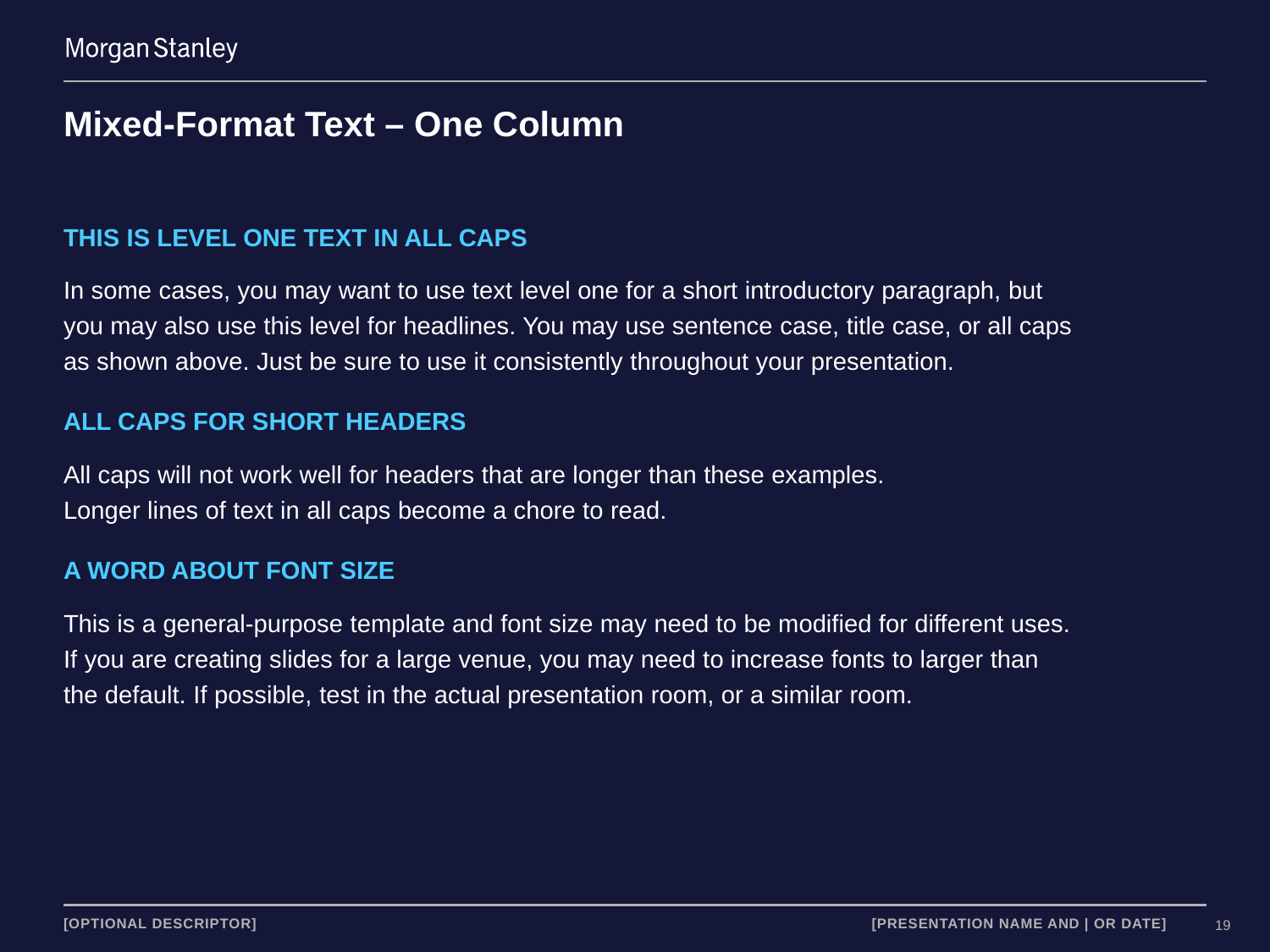

# Mixed-Format Text – One Column
THIS IS LEVEL ONE TEXT IN ALL CAPS
In some cases, you may want to use text level one for a short introductory paragraph, but you may also use this level for headlines. You may use sentence case, title case, or all caps as shown above. Just be sure to use it consistently throughout your presentation.
ALL CAPS FOR SHORT HEADERS
All caps will not work well for headers that are longer than these examples.
Longer lines of text in all caps become a chore to read.
A WORD ABOUT FONT SIZE
This is a general-purpose template and font size may need to be modified for different uses. If you are creating slides for a large venue, you may need to increase fonts to larger than the default. If possible, test in the actual presentation room, or a similar room.